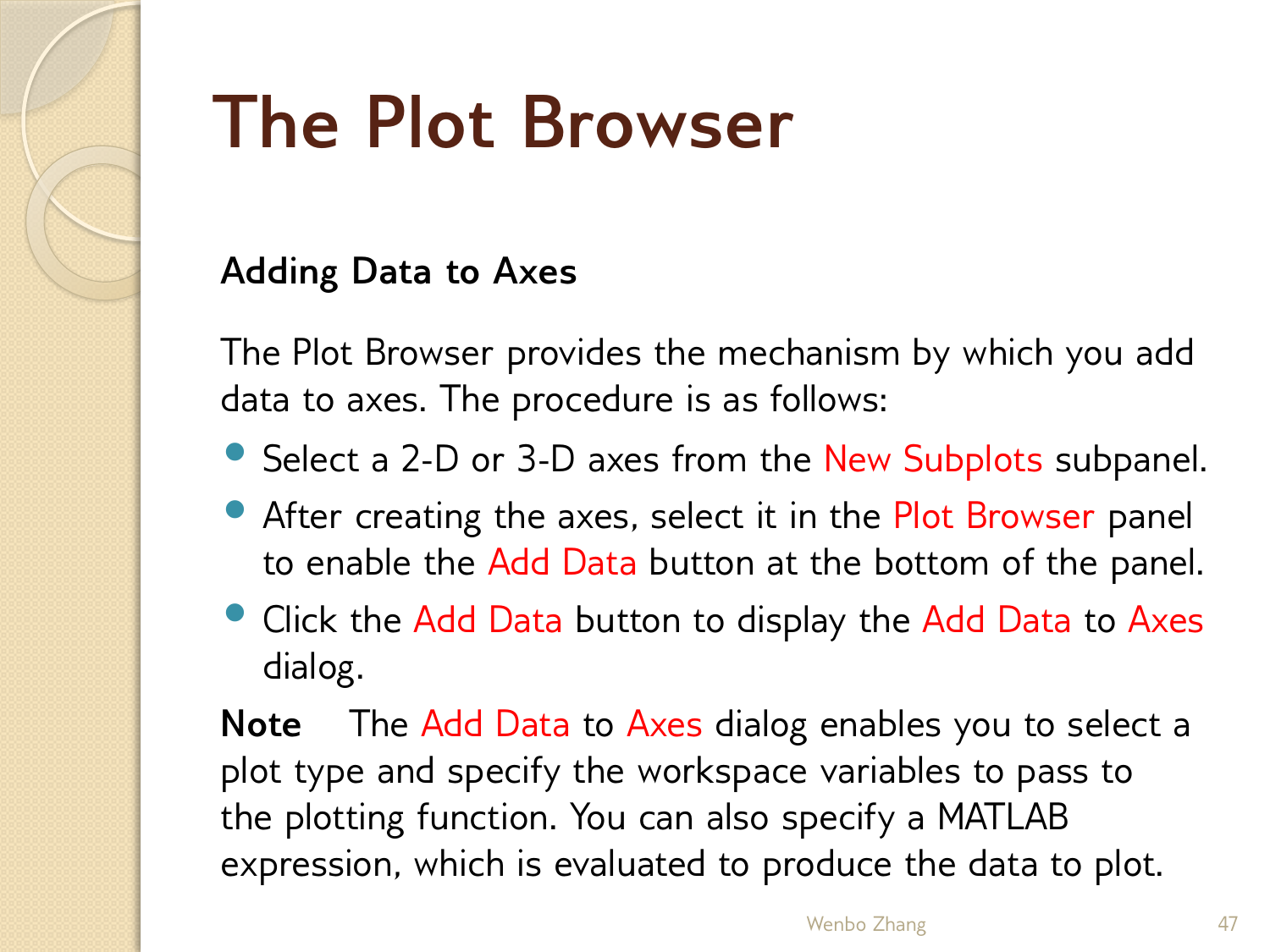

# The Plot Browser
Adding Data to Axes
The Plot Browser provides the mechanism by which you add data to axes. The procedure is as follows:
Select a 2-D or 3-D axes from the New Subplots subpanel.
After creating the axes, select it in the Plot Browser panel to enable the Add Data button at the bottom of the panel.
Click the Add Data button to display the Add Data to Axes dialog.
Note    The Add Data to Axes dialog enables you to select a plot type and specify the workspace variables to pass to the plotting function. You can also specify a MATLAB expression, which is evaluated to produce the data to plot.
Wenbo Zhang
47